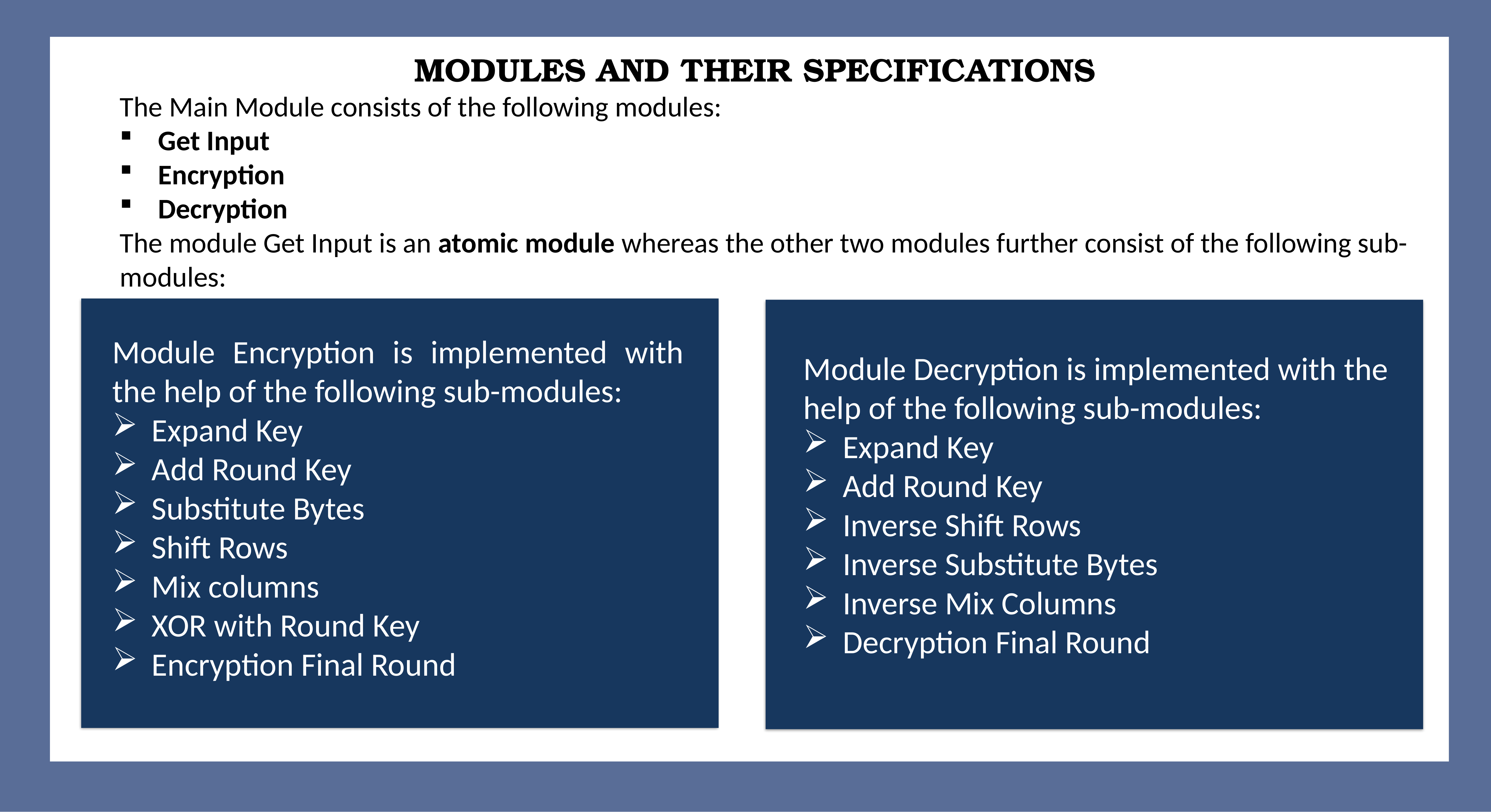

MODULES AND THEIR SPECIFICATIONS
The Main Module consists of the following modules:
 Get Input
 Encryption
 Decryption
The module Get Input is an atomic module whereas the other two modules further consist of the following sub-modules:

Module Encryption is implemented with the help of the following sub-modules:
 Expand Key
 Add Round Key
 Substitute Bytes
 Shift Rows
 Mix columns
 XOR with Round Key
 Encryption Final Round
Module Decryption is implemented with the help of the following sub-modules:
 Expand Key
 Add Round Key
 Inverse Shift Rows
 Inverse Substitute Bytes
 Inverse Mix Columns
 Decryption Final Round